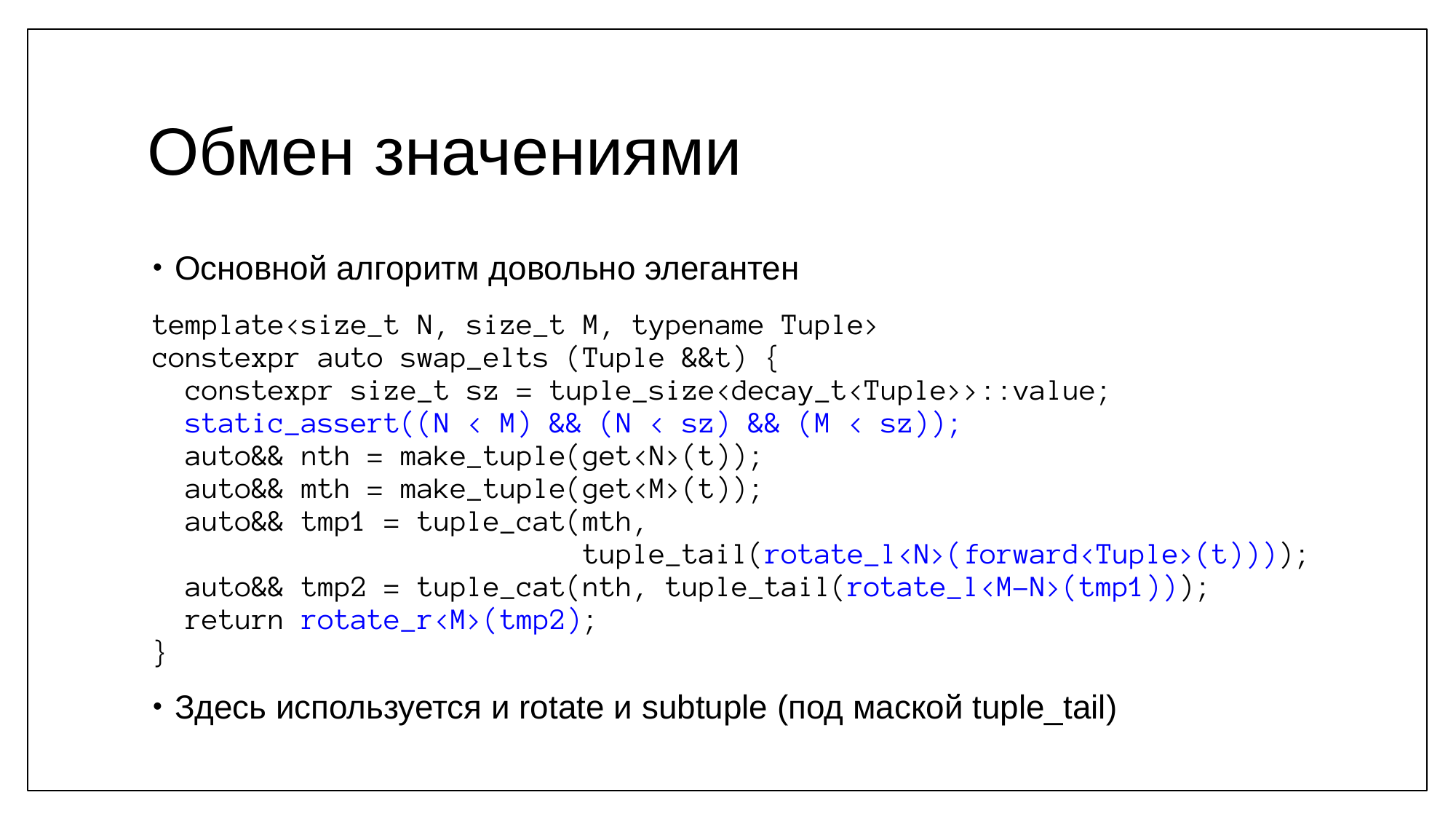

# Обмен значениями
Основной алгоритм довольно элегантен
template<size_t N, size_t M, typename Tuple>
constexpr auto swap_elts (Tuple &&t) {
  constexpr size_t sz = tuple_size<decay_t<Tuple>>::value;
  static_assert((N < M) && (N < sz) && (M < sz));
  auto&& nth = make_tuple(get<N>(t));
  auto&& mth = make_tuple(get<M>(t));
  auto&& tmp1 = tuple_cat(mth,
                          tuple_tail(rotate_l<N>(forward<Tuple>(t))));
  auto&& tmp2 = tuple_cat(nth, tuple_tail(rotate_l<M-N>(tmp1)));
  return rotate_r<M>(tmp2);
}
Здесь используется и rotate и subtuple (под маской tuple_tail)